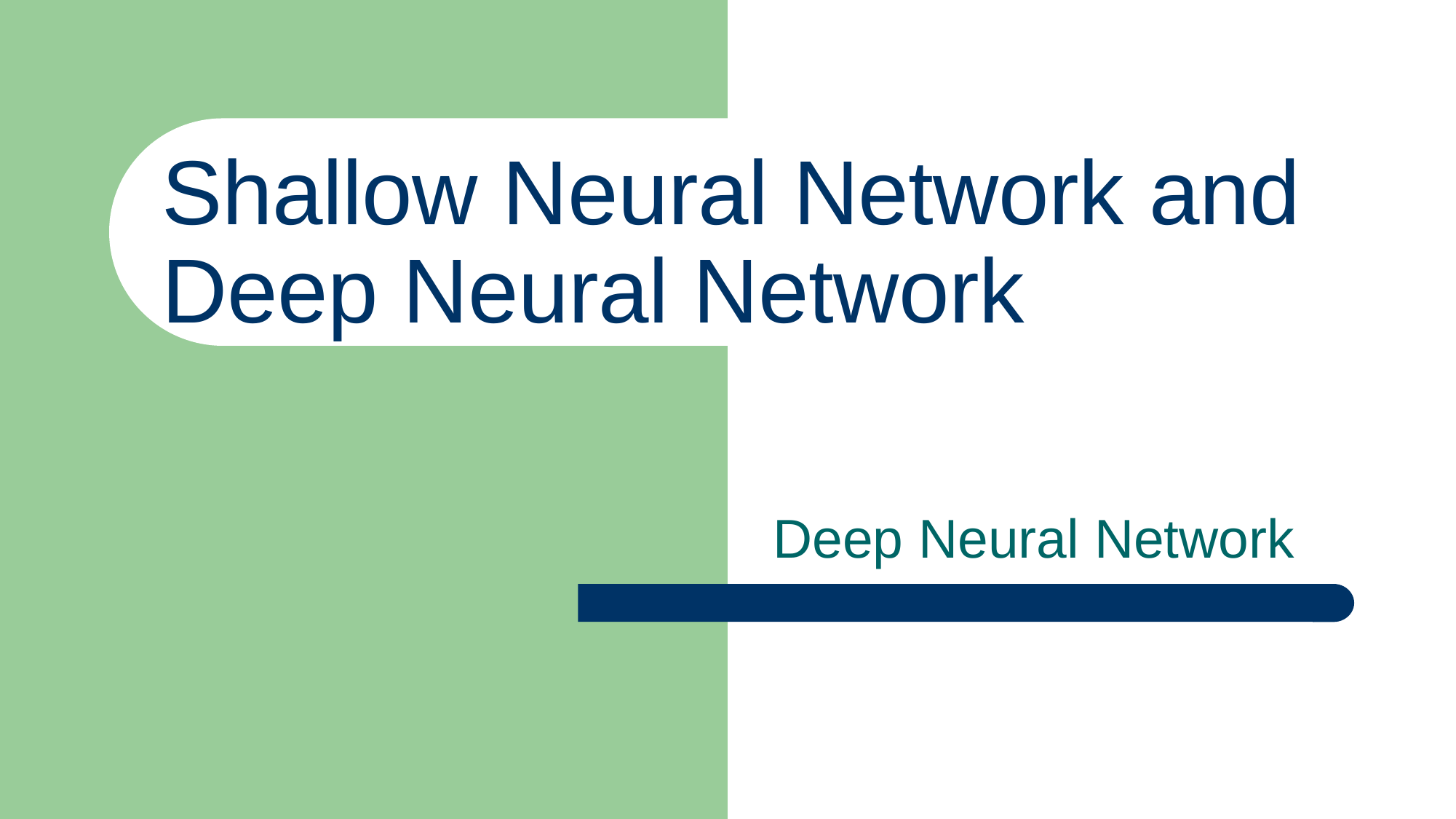

Shallow Neural Network and Deep Neural Network
Deep Neural Network
22